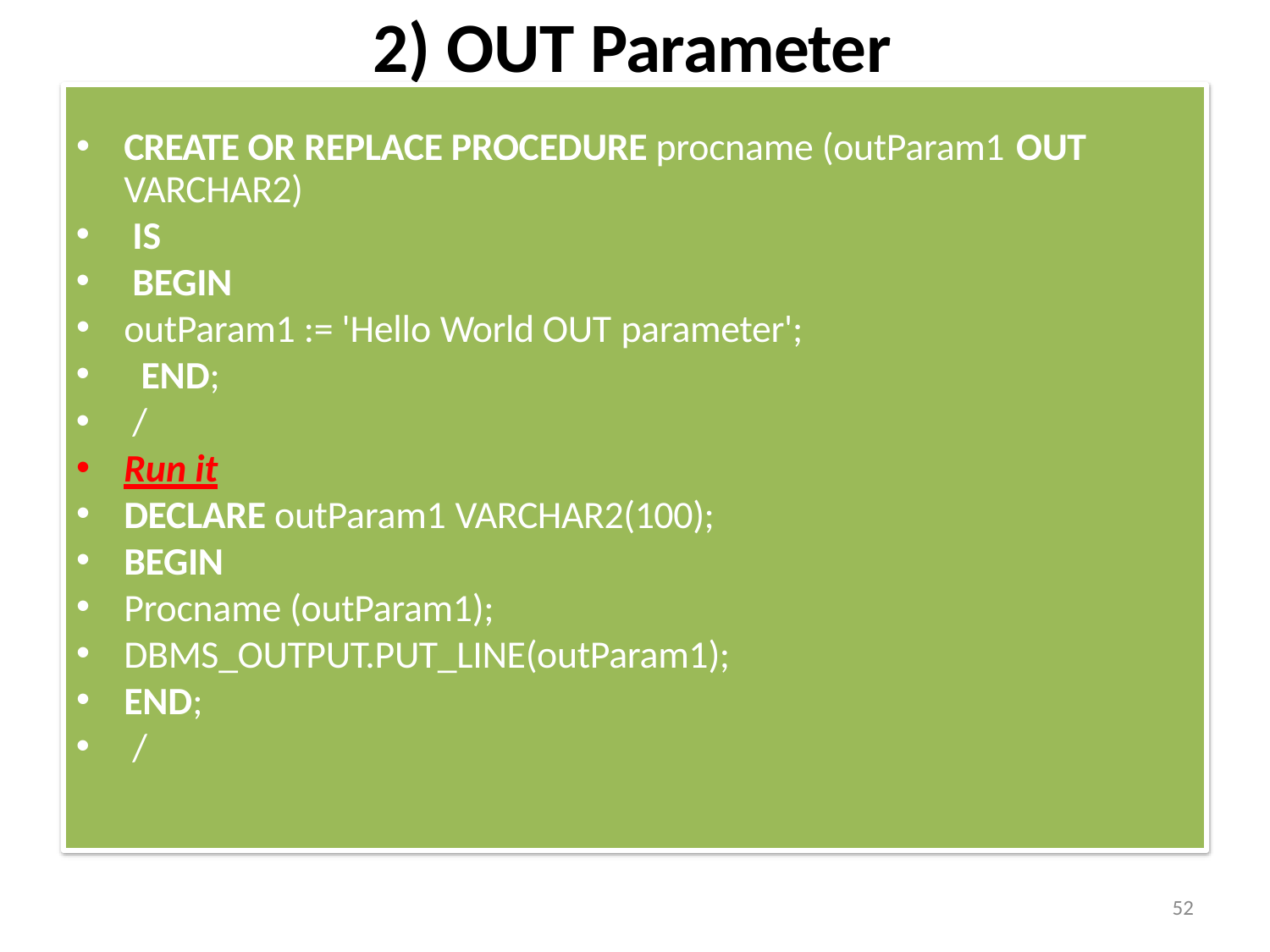

# 2) OUT Parameter

CREATE OR REPLACE PROCEDURE procname (outParam1 OUT
VARCHAR2)
IS
BEGIN
outParam1 := 'Hello World OUT parameter';
END;
/
Run it
DECLARE outParam1 VARCHAR2(100);
BEGIN
Procname (outParam1);
DBMS_OUTPUT.PUT_LINE(outParam1);
END;
/
52